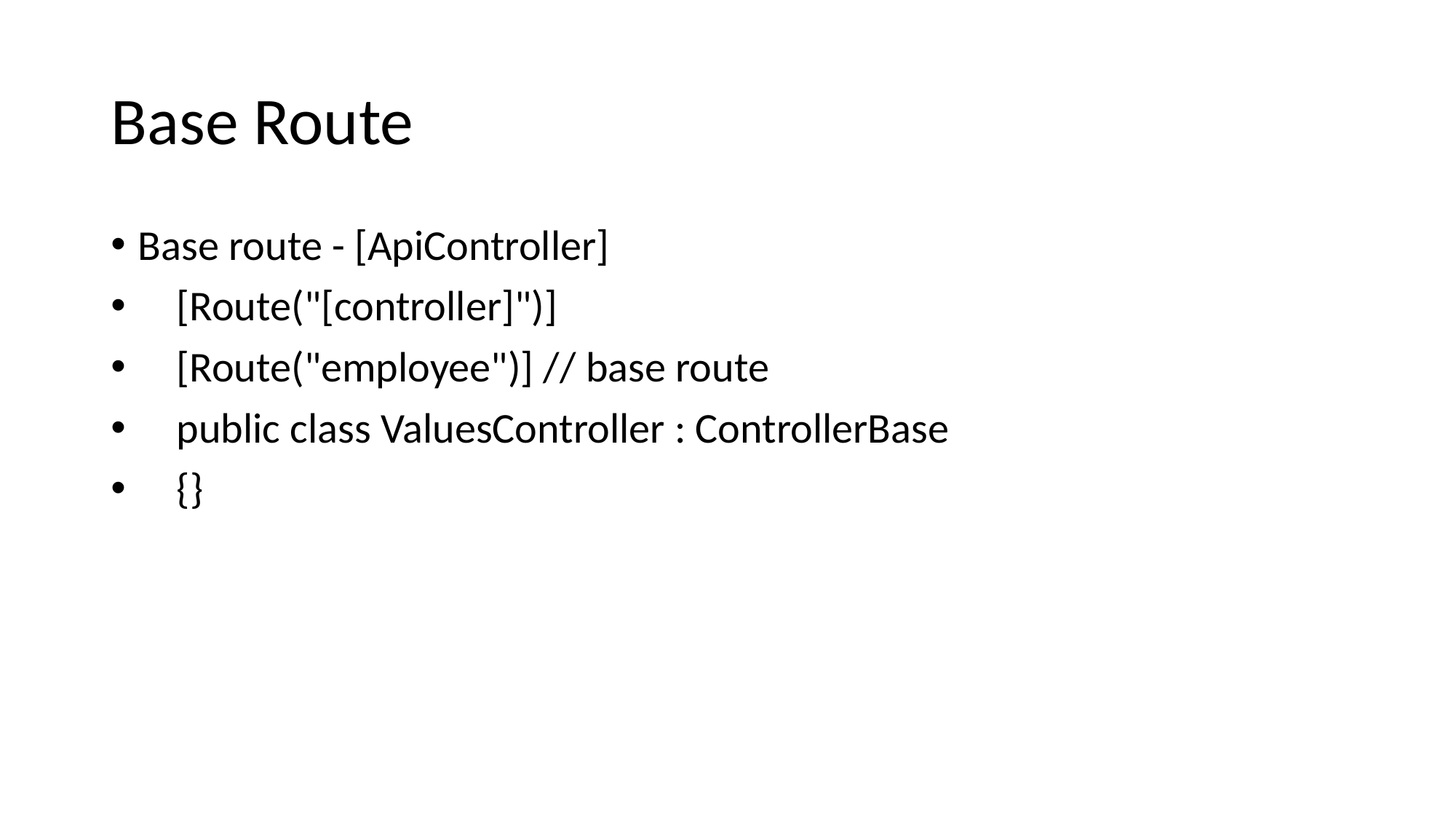

# Base Route
Base route - [ApiController]
    [Route("[controller]")]
    [Route("employee")] // base route
    public class ValuesController : ControllerBase
    {}